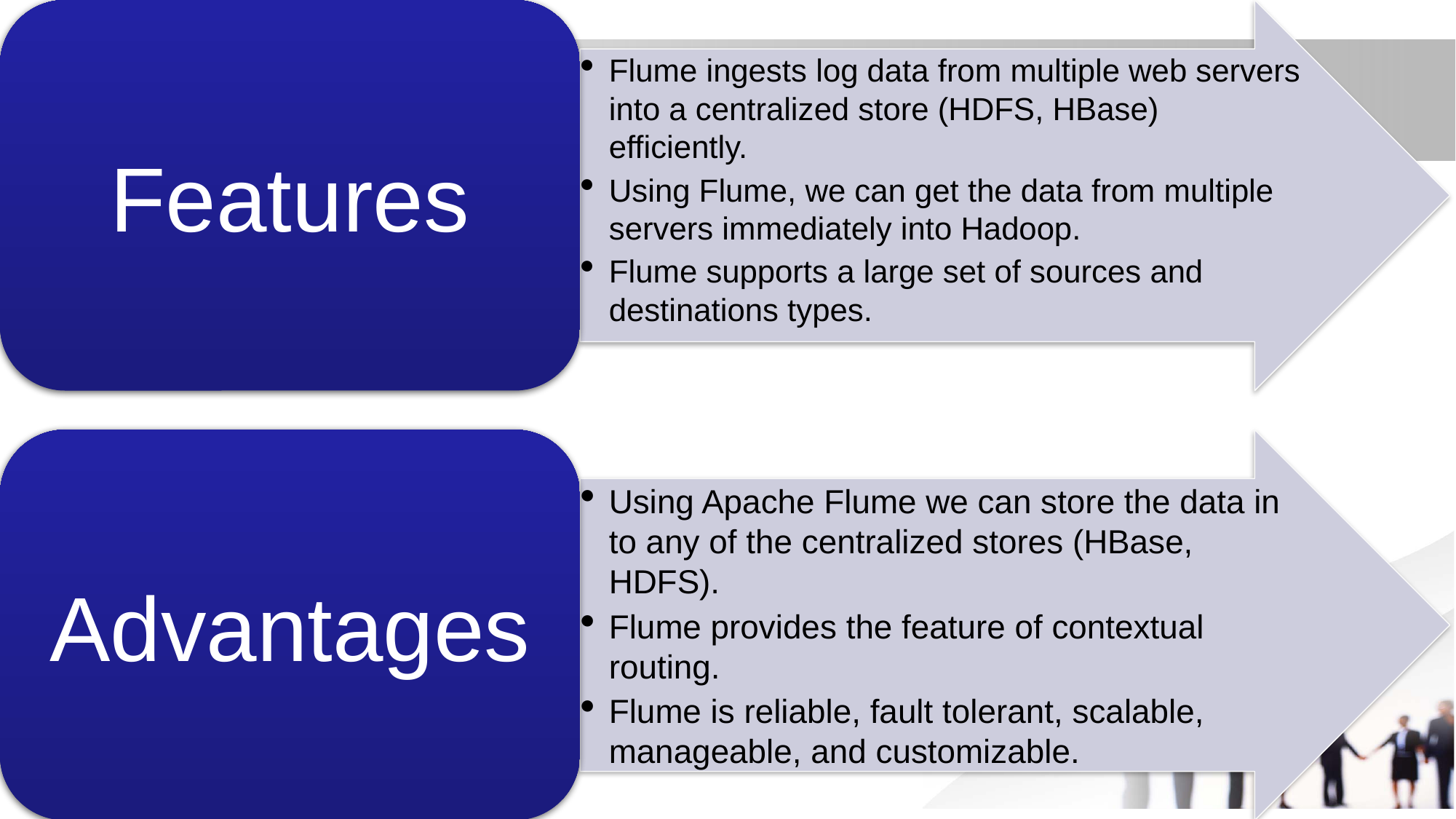

Features
Flume ingests log data from multiple web servers into a centralized store (HDFS, HBase) efficiently.
Using Flume, we can get the data from multiple servers immediately into Hadoop.
Flume supports a large set of sources and destinations types.
Advantages
Using Apache Flume we can store the data in to any of the centralized stores (HBase, HDFS).
Flume provides the feature of contextual routing.
Flume is reliable, fault tolerant, scalable, manageable, and customizable.